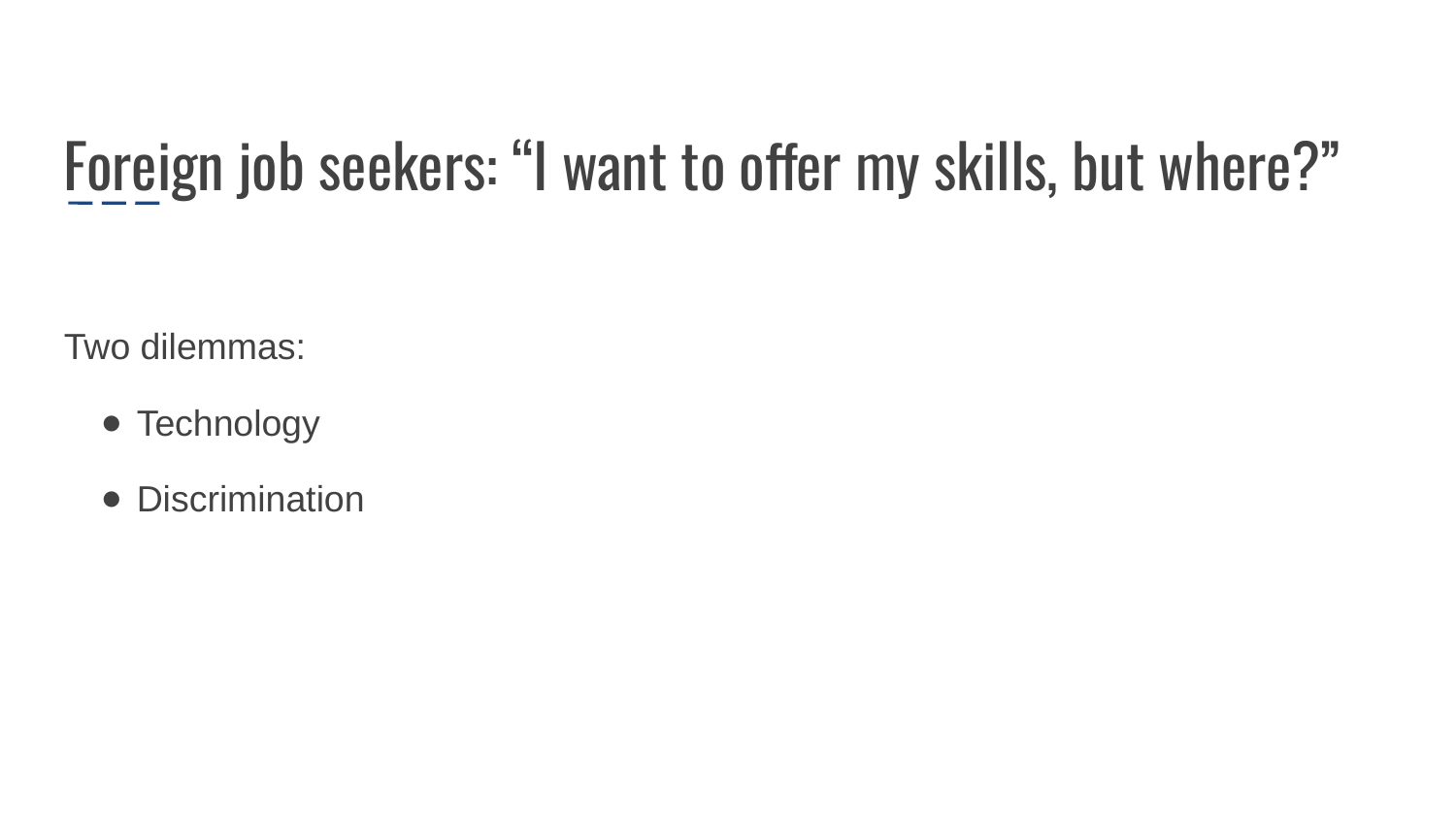

Foreign job seekers: “I want to offer my skills, but where?”
Two dilemmas:
Technology
Discrimination